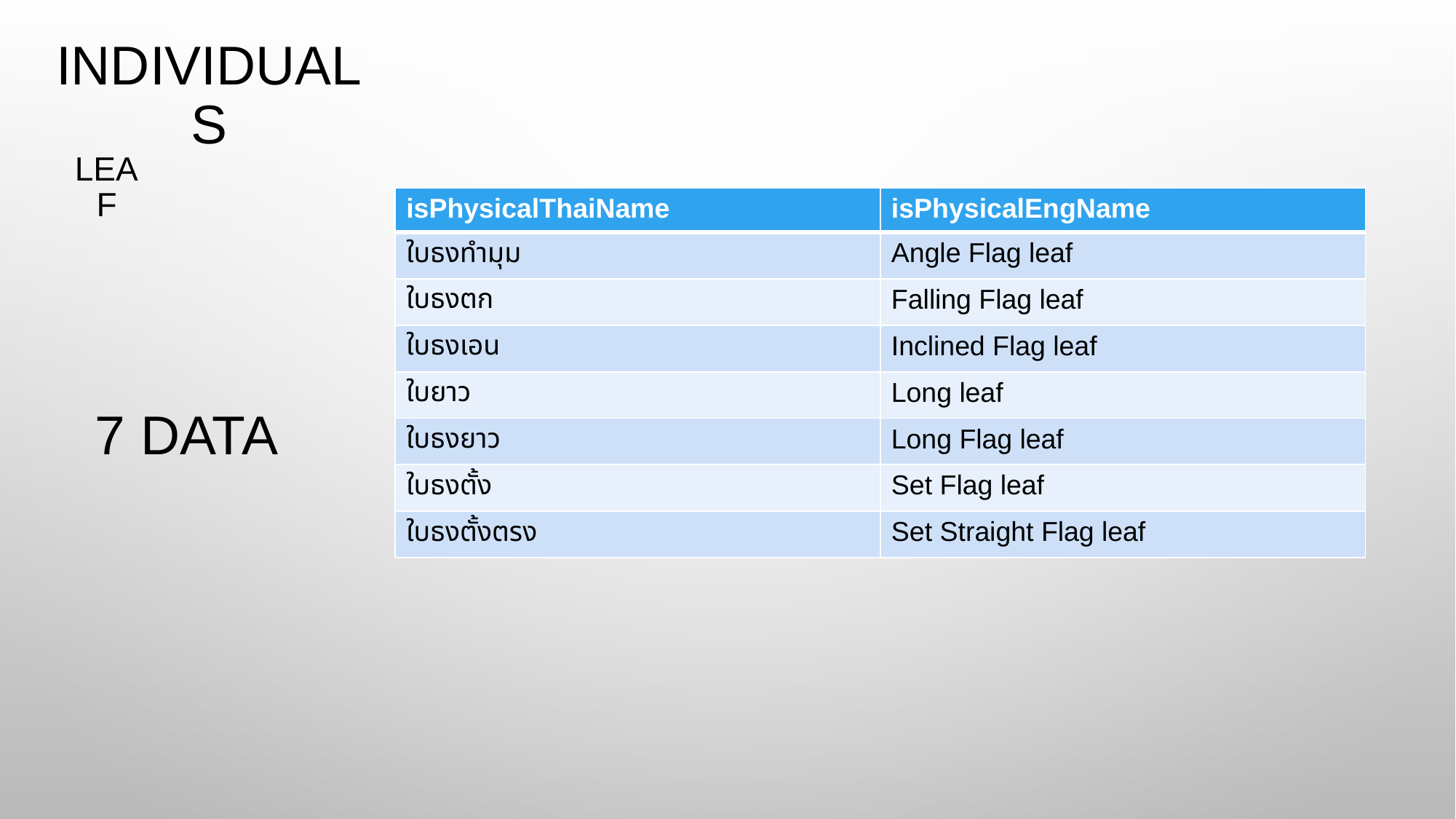

# Individuals
leaf
| isPhysicalThaiName | isPhysicalEngName |
| --- | --- |
| ใบธงทำมุม | Angle Flag leaf |
| ใบธงตก | Falling Flag leaf |
| ใบธงเอน | Inclined Flag leaf |
| ใบยาว | Long leaf |
| ใบธงยาว | Long Flag leaf |
| ใบธงตั้ง | Set Flag leaf |
| ใบธงตั้งตรง | Set Straight Flag leaf |
7 data